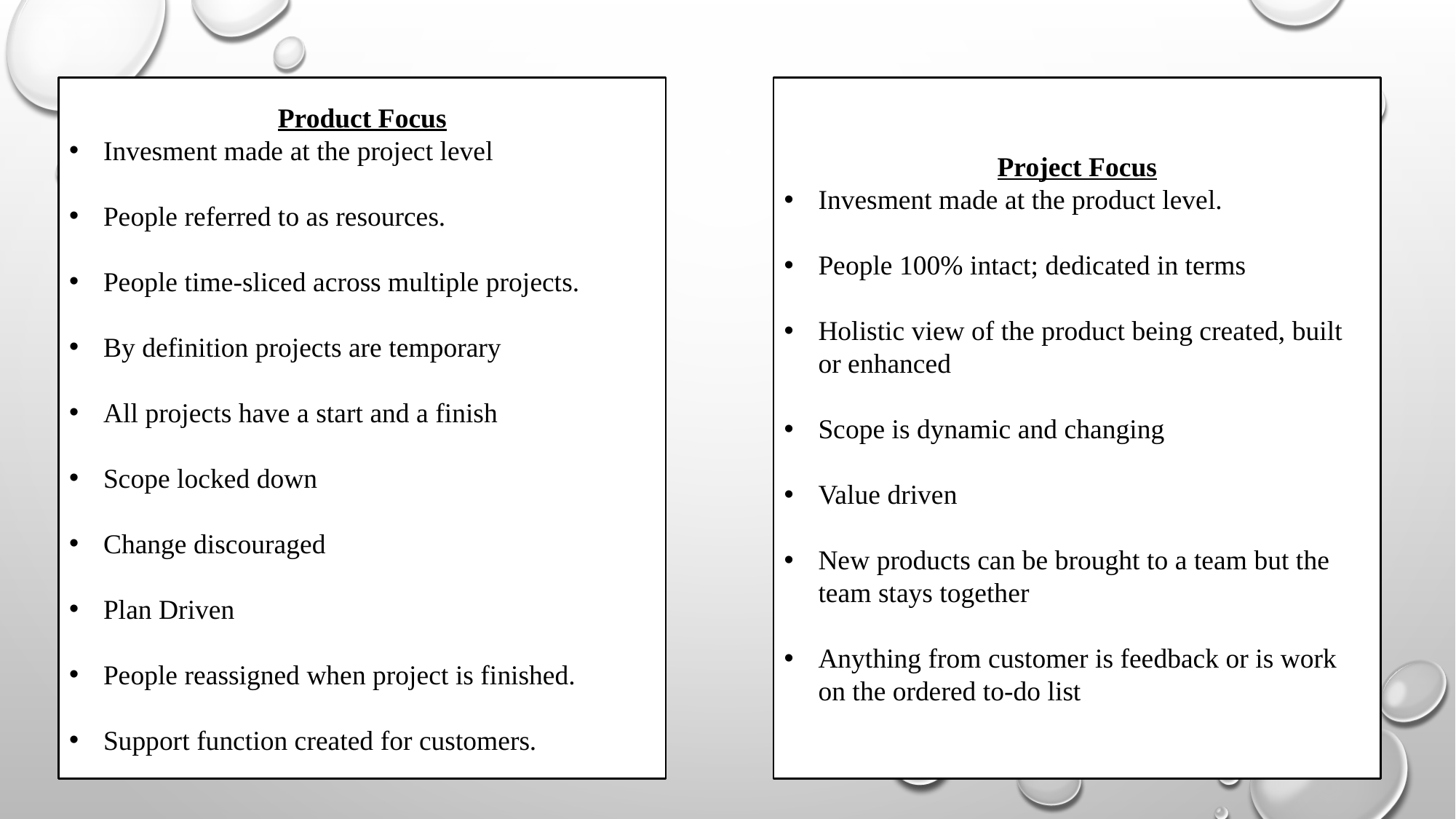

Product Focus
Invesment made at the project level

People referred to as resources.

People time-sliced across multiple projects.

By definition projects are temporary

All projects have a start and a finish

Scope locked down

Change discouraged

Plan Driven

People reassigned when project is finished.

Support function created for customers.
Project Focus
Invesment made at the product level.

People 100% intact; dedicated in terms

Holistic view of the product being created, built or enhanced

Scope is dynamic and changing

Value driven

New products can be brought to a team but the team stays together

Anything from customer is feedback or is work on the ordered to-do list